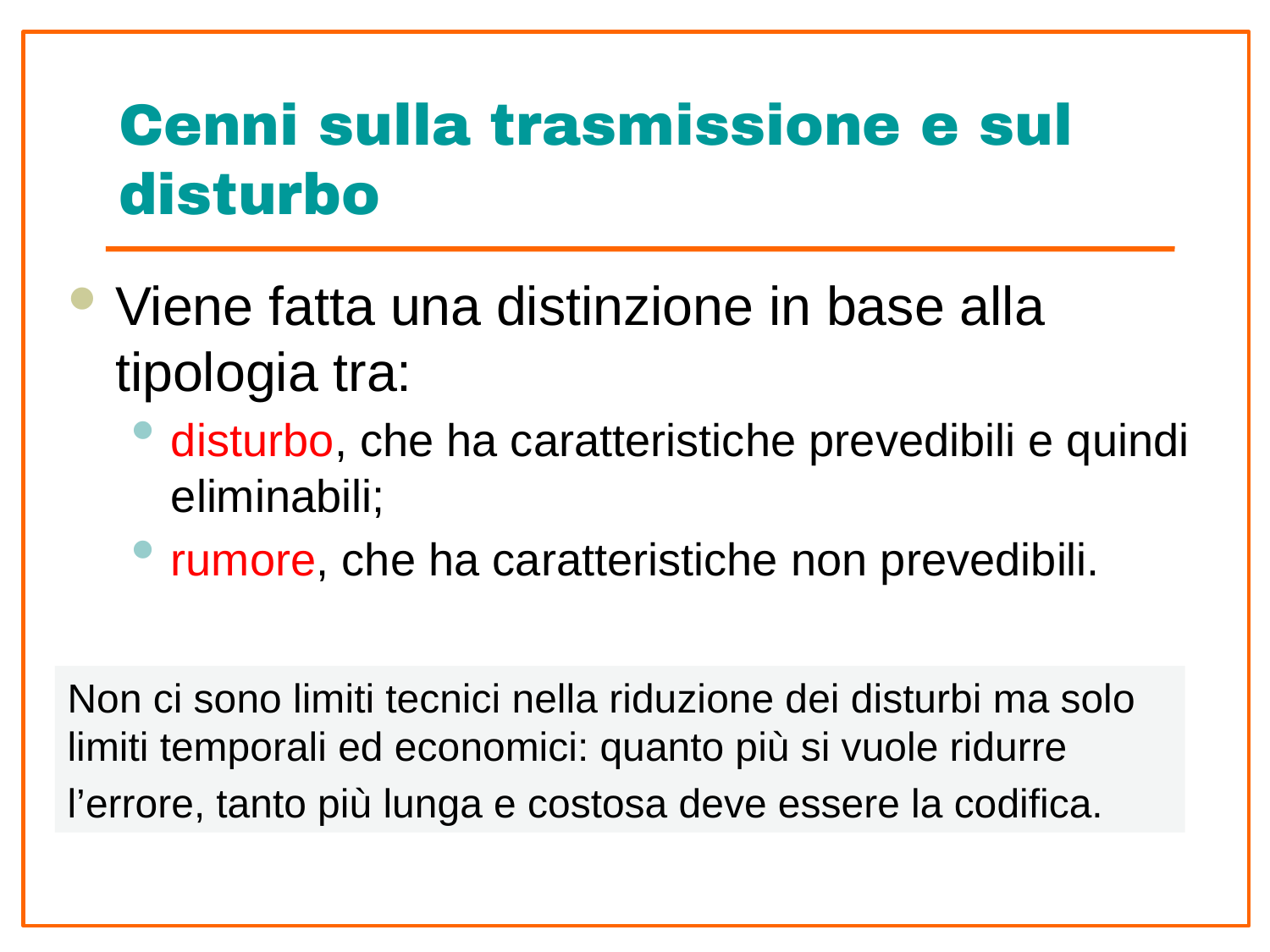

# Cenni sulla trasmissione e sul disturbo
Viene fatta una distinzione in base alla tipologia tra:
disturbo, che ha caratteristiche prevedibili e quindi eliminabili;
rumore, che ha caratteristiche non prevedibili.
Non ci sono limiti tecnici nella riduzione dei disturbi ma solo limiti temporali ed economici: quanto più si vuole ridurre
l’errore, tanto più lunga e costosa deve essere la codifica.